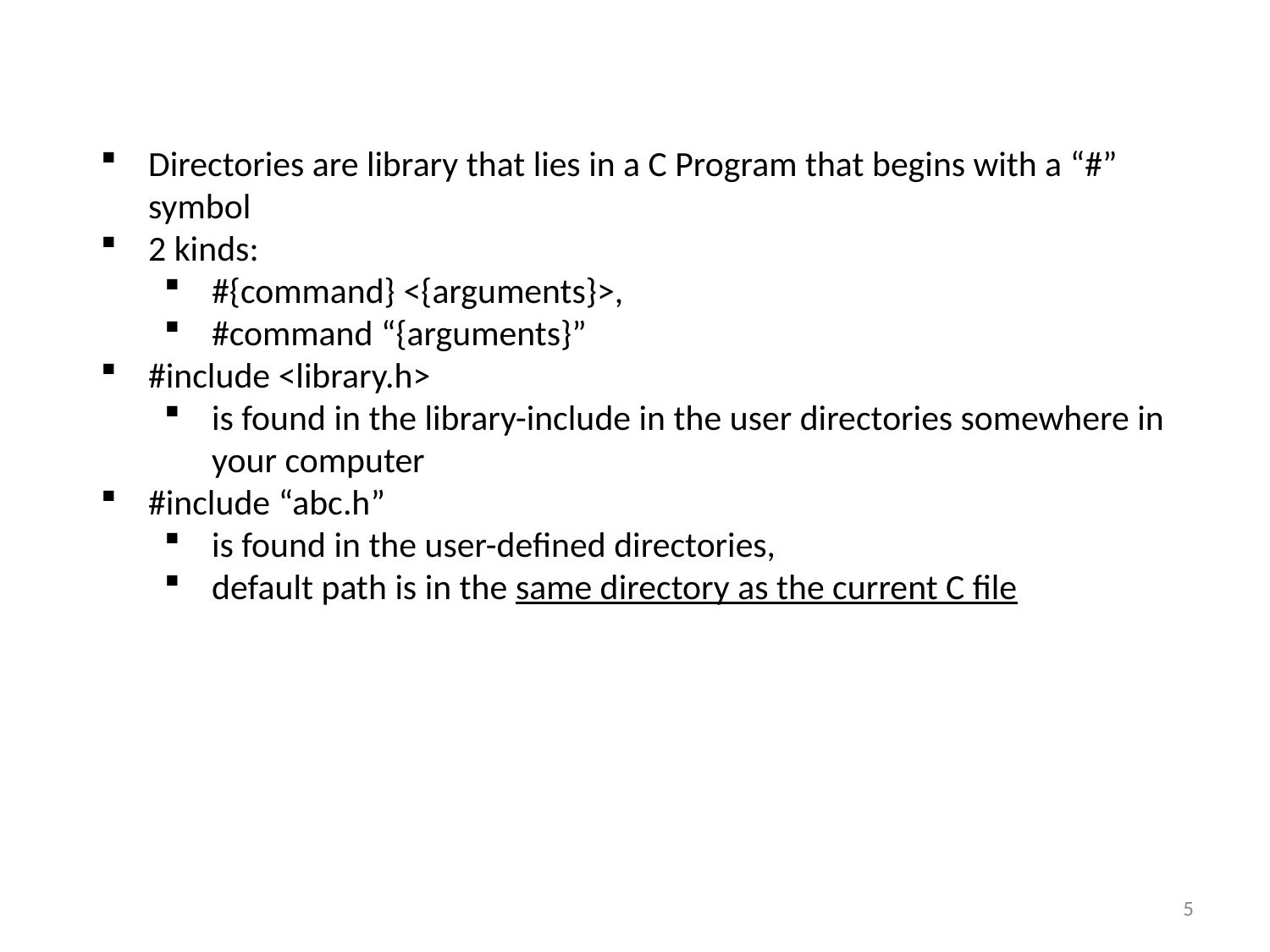

Directories are library that lies in a C Program that begins with a “#” symbol
2 kinds:
#{command} <{arguments}>,
#command “{arguments}”
#include <library.h>
is found in the library-include in the user directories somewhere in your computer
#include “abc.h”
is found in the user-defined directories,
default path is in the same directory as the current C file
5